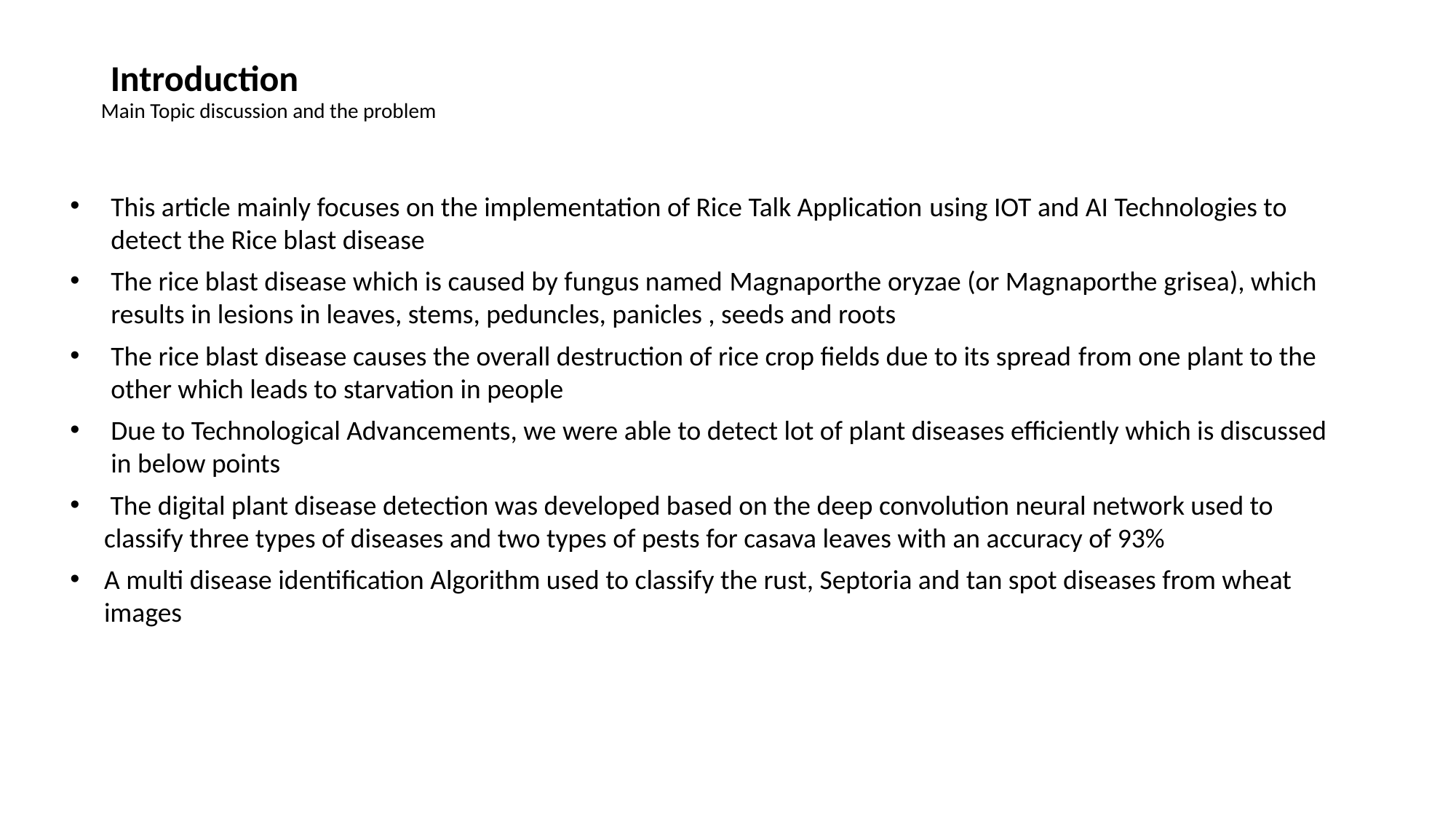

Introduction
Main Topic discussion and the problem

This article mainly focuses on the implementation of Rice Talk Application using IOT and AI Technologies to detect the Rice blast disease
The rice blast disease which is caused by fungus named Magnaporthe oryzae (or Magnaporthe grisea), which results in lesions in leaves, stems, peduncles, panicles , seeds and roots
The rice blast disease causes the overall destruction of rice crop fields due to its spread from one plant to the other which leads to starvation in people
Due to Technological Advancements, we were able to detect lot of plant diseases efficiently which is discussed in below points
 The digital plant disease detection was developed based on the deep convolution neural network used to classify three types of diseases and two types of pests for casava leaves with an accuracy of 93%
A multi disease identification Algorithm used to classify the rust, Septoria and tan spot diseases from wheat images